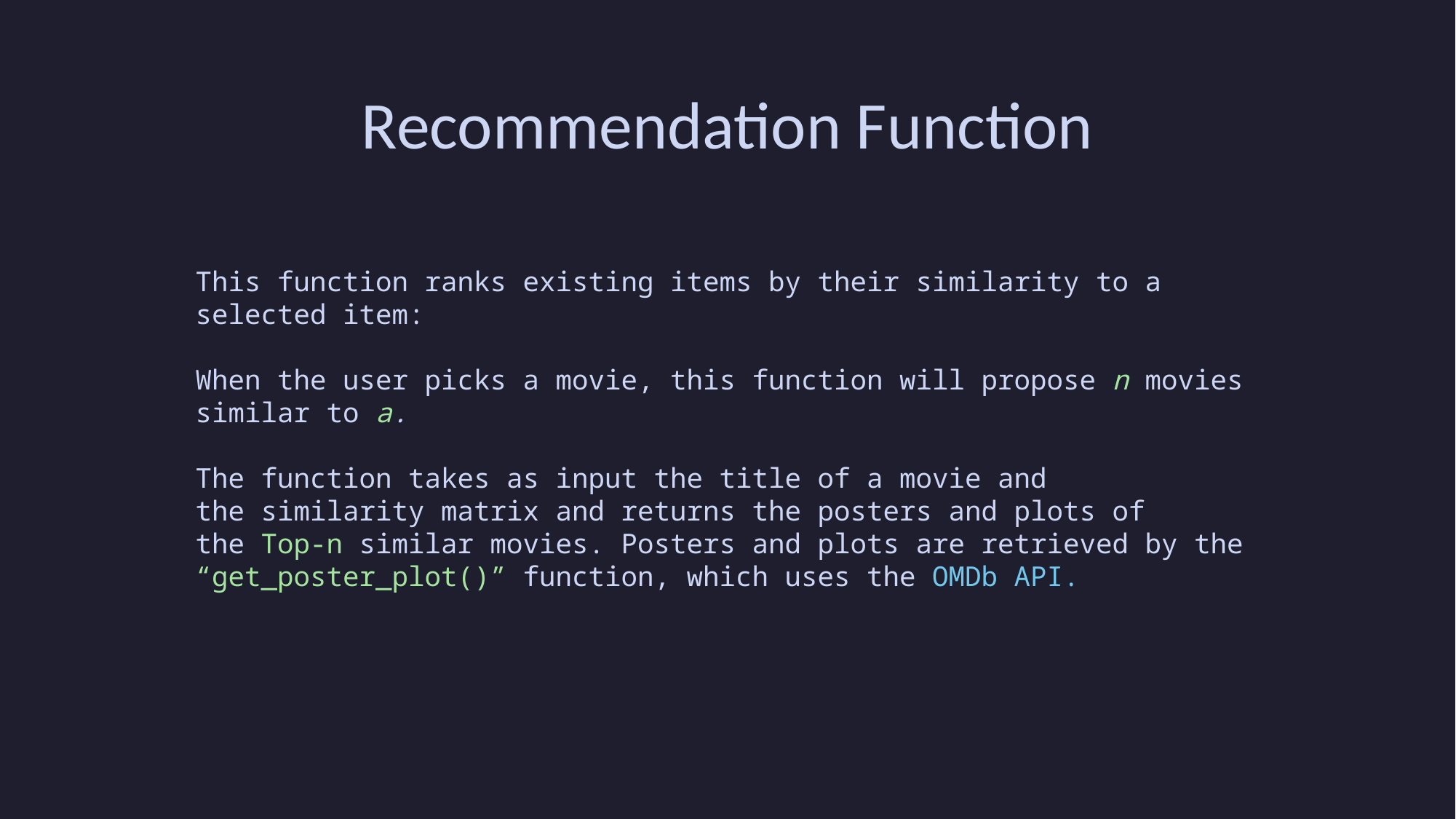

Recommendation Function
This function ranks existing items by their similarity to a selected item:

When the user picks a movie, this function will propose n movies similar to a.

The function takes as input the title of a movie and the similarity matrix and returns the posters and plots of the Top-n similar movies. Posters and plots are retrieved by the “get_poster_plot()” function, which uses the OMDb API.